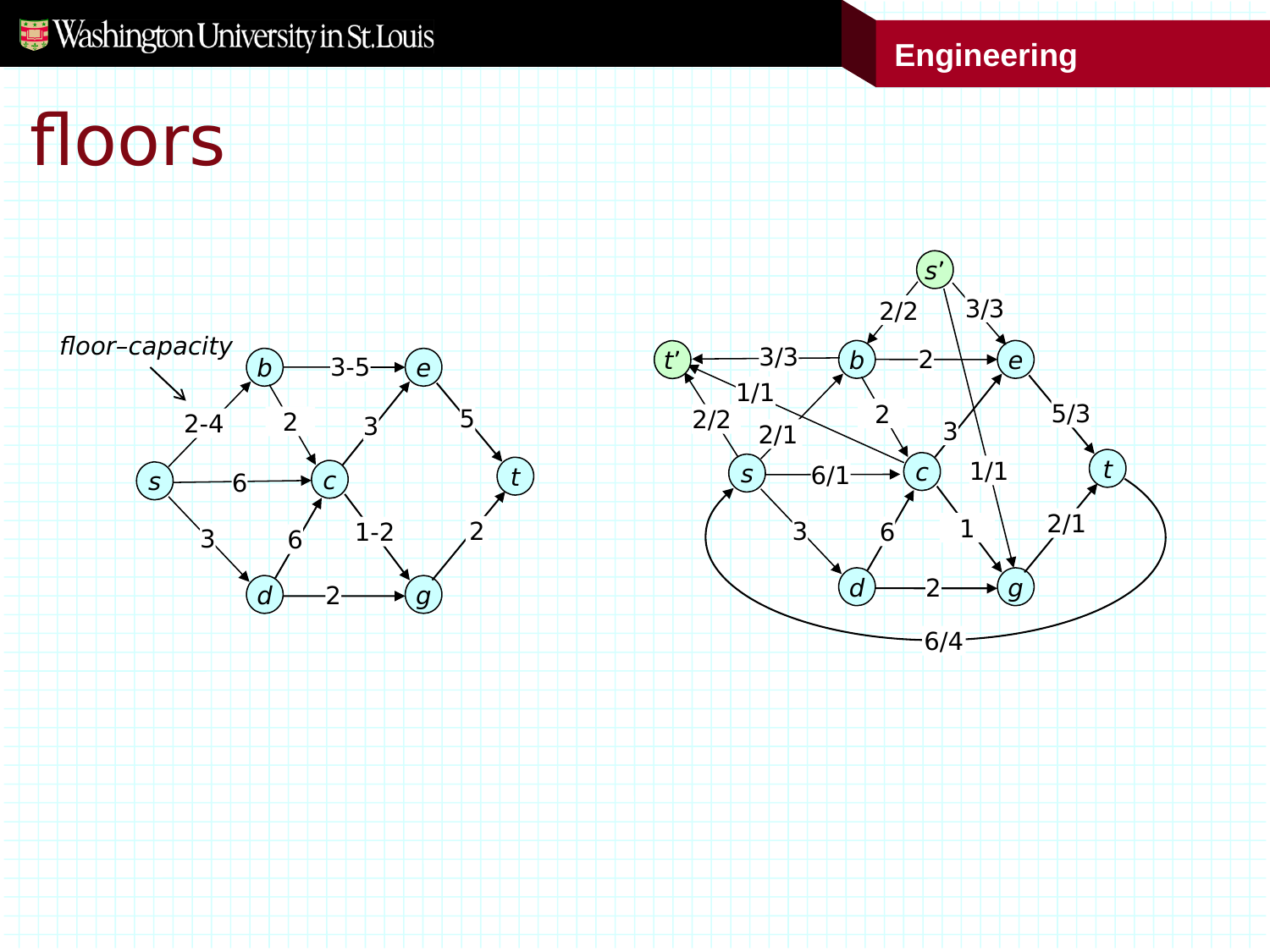

# floors
s’

3/3
2/2
floor–capacity
b
e
t’
3/3
2
b
e
3-5

1/1

5/3
2
5
2/2
2
2-4
3

3
2/1

t
c
s
1/1
t
6/1
c
s
6

2/1
1
3
2
6
1-2
3
6
d
g
2
d
g
2

6/4